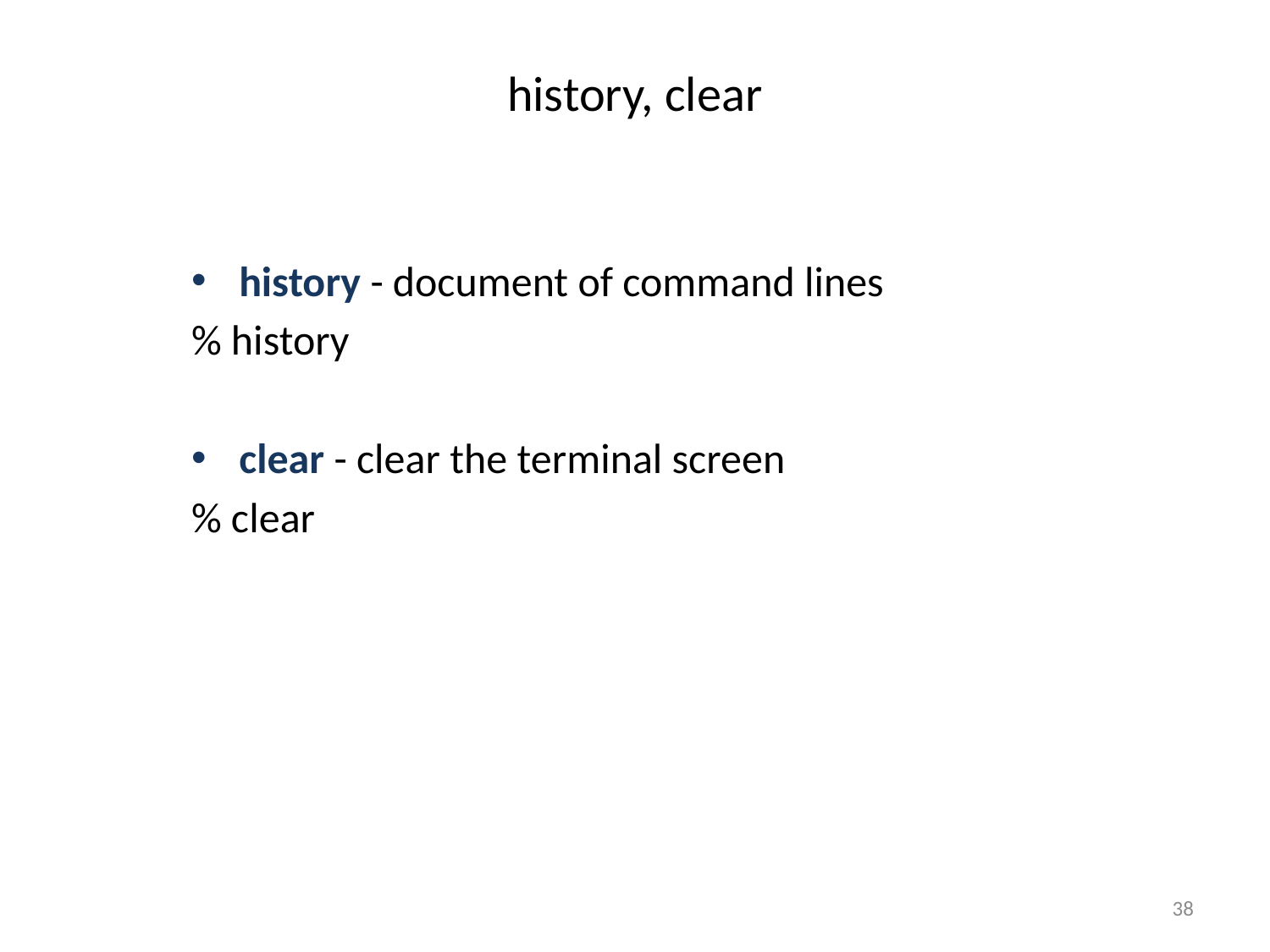

# history, clear
history - document of command lines
% history

clear - clear the terminal screen
% clear
38